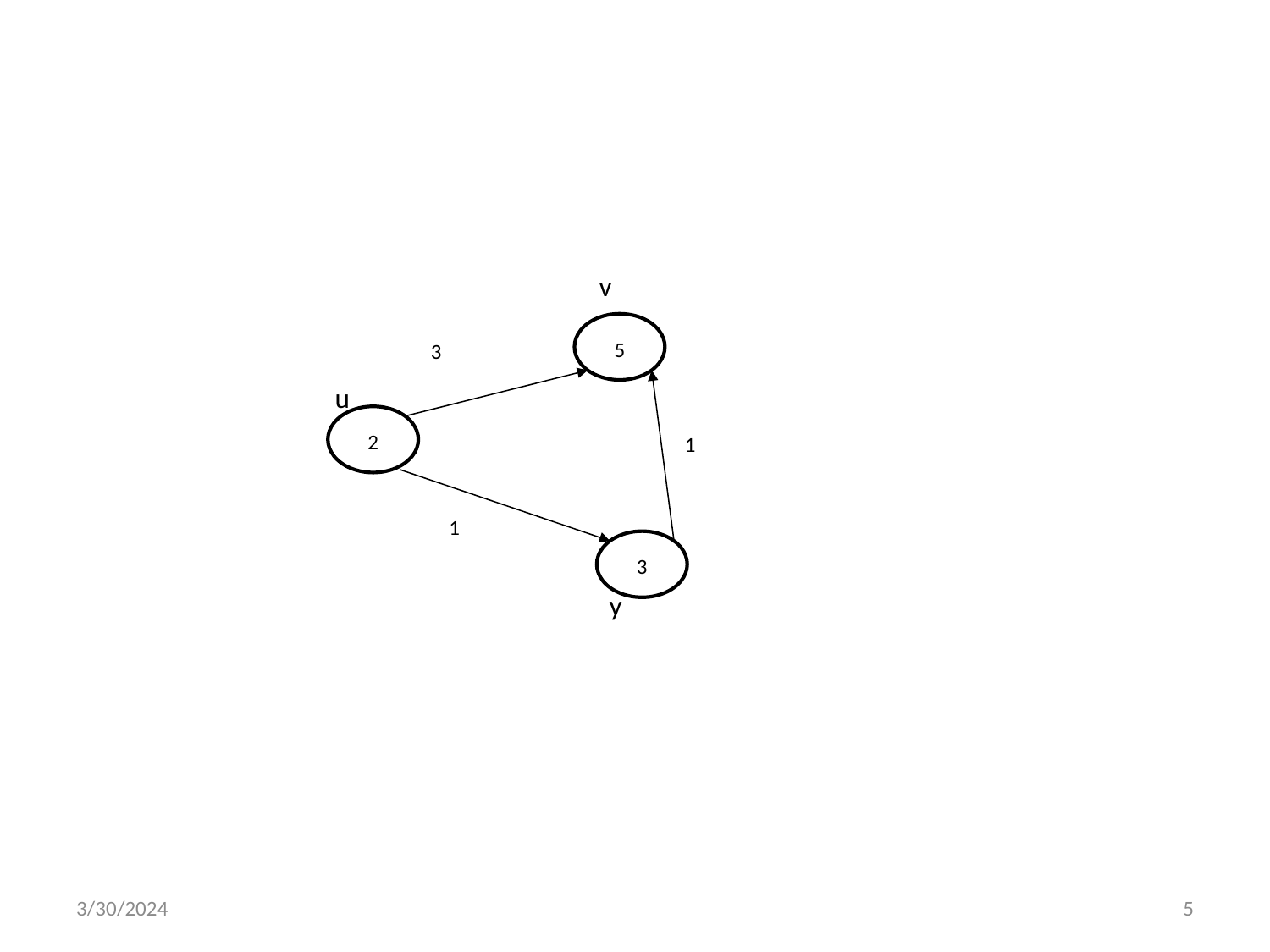

#
v
5
3
u
2
1
1
3
y
3/30/2024
5